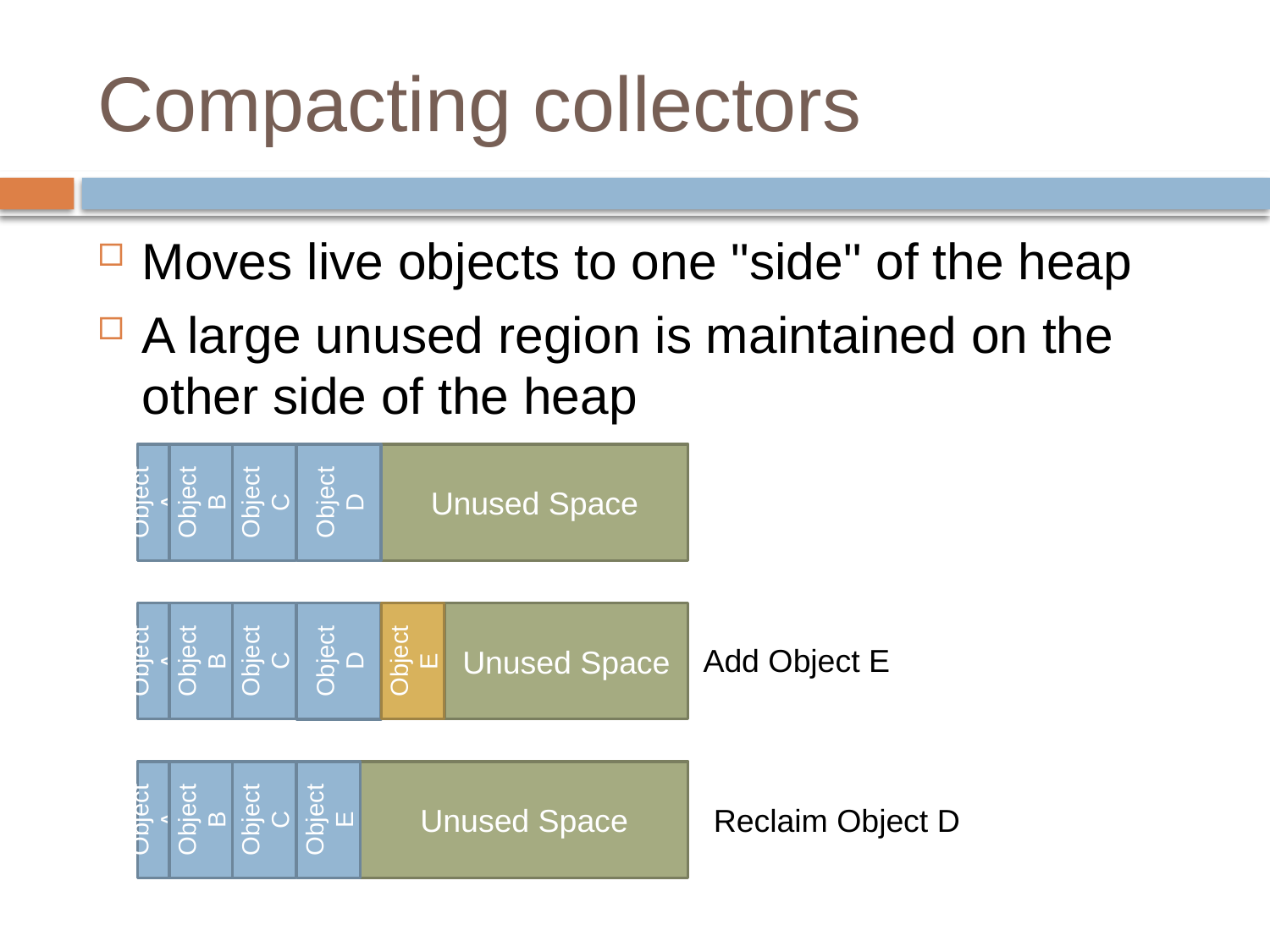

# Compacting collectors
Moves live objects to one "side" of the heap
A large unused region is maintained on the other side of the heap
Object A
Object B
Object C
Unused Space
Object D
Object A
Object B
Object C
Object E
Unused Space
Object D
Add Object E
Object A
Object B
Object C
Object E
Unused Space
Reclaim Object D